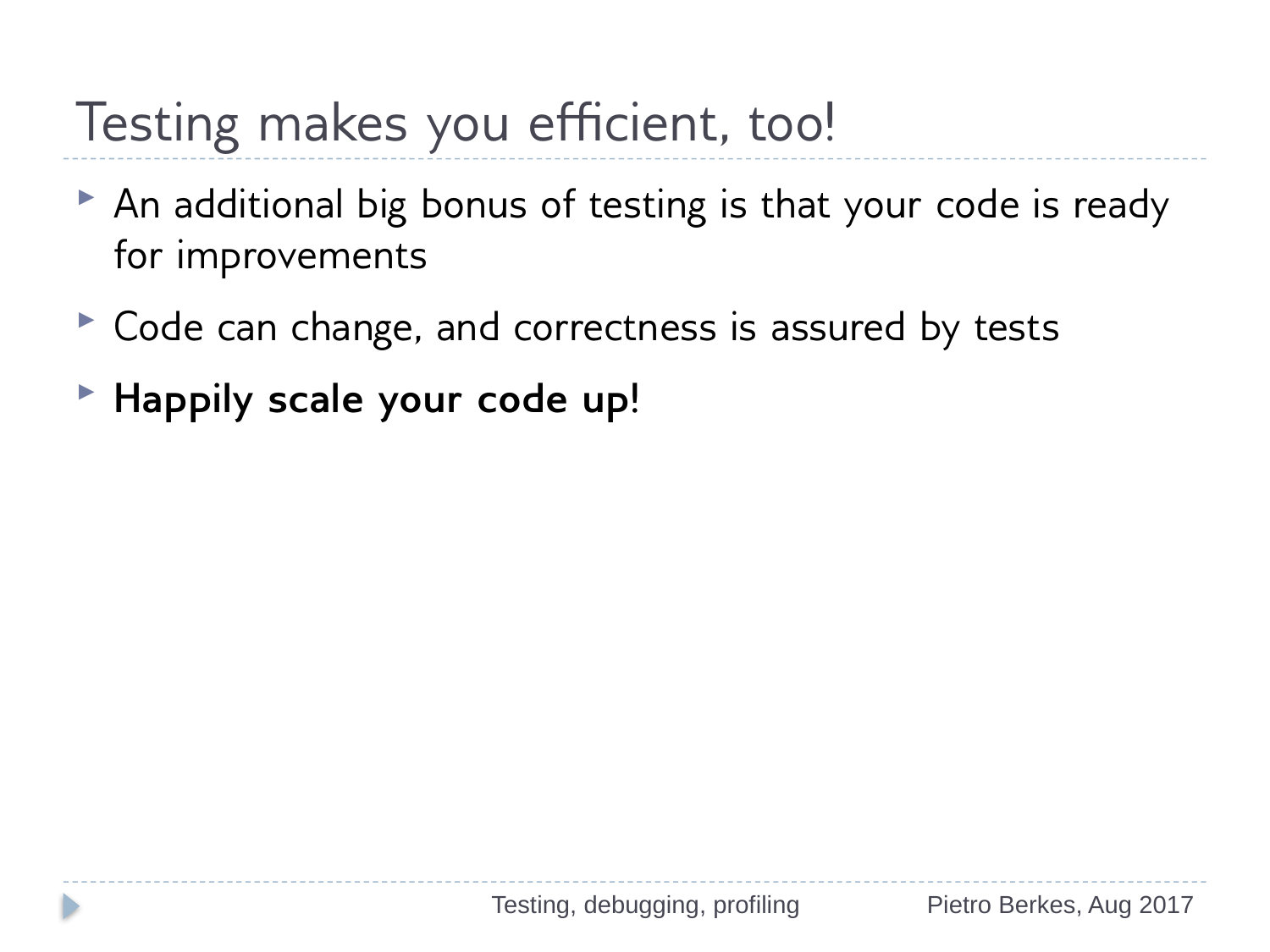

# Testing makes you efficient, too!
An additional big bonus of testing is that your code is ready for improvements
Code can change, and correctness is assured by tests
Happily scale your code up!
Testing, debugging, profiling
Pietro Berkes, Aug 2017